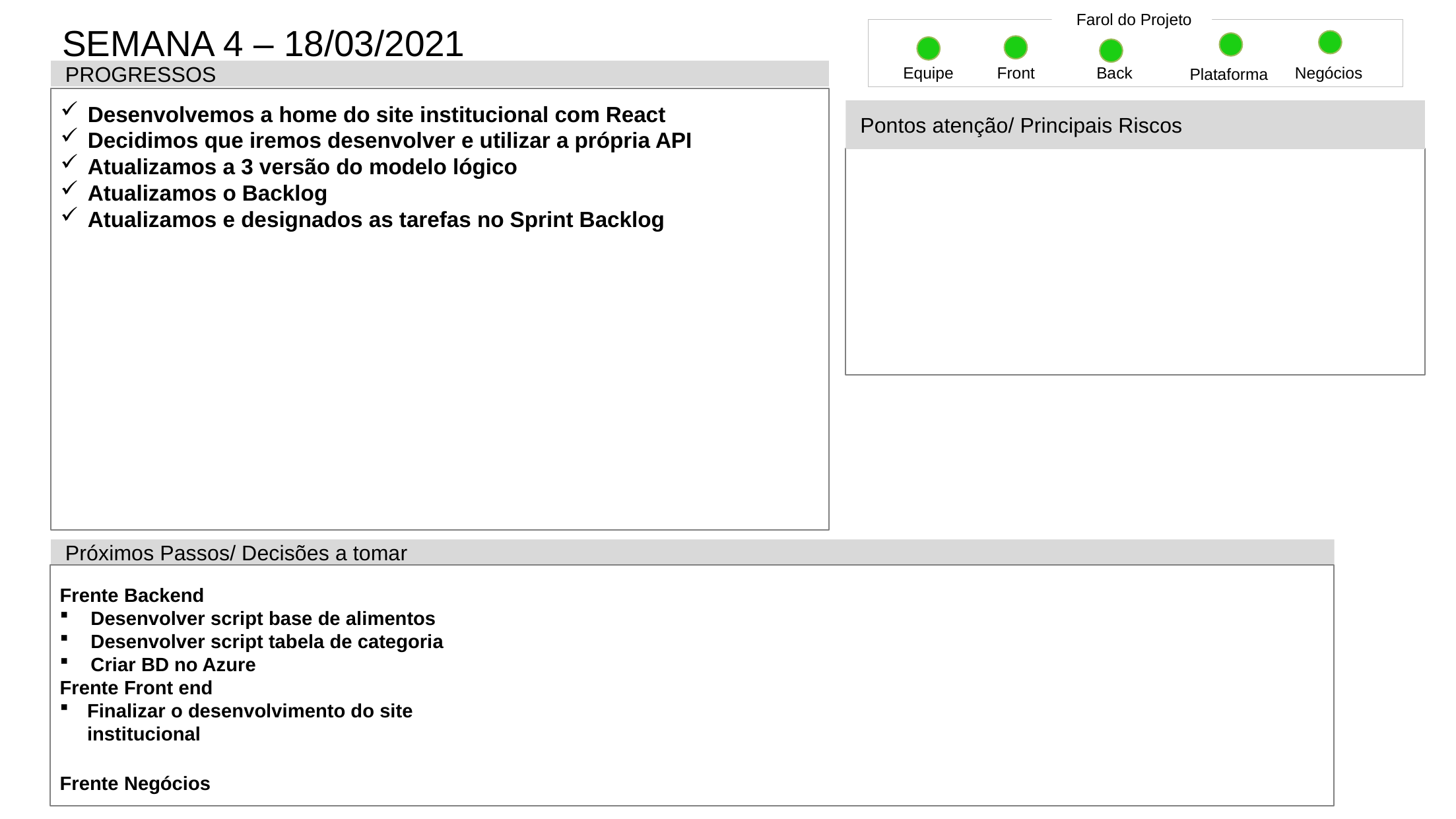

Farol do Projeto

# SEMANA 4 – 18/03/2021

PROGRESSOS
Equipe
Front
Back
Negócios
Plataforma
Desenvolvemos a home do site institucional com React
Decidimos que iremos desenvolver e utilizar a própria API
Atualizamos a 3 versão do modelo lógico
Atualizamos o Backlog
Atualizamos e designados as tarefas no Sprint Backlog

Pontos atenção/ Principais Riscos

Próximos Passos/ Decisões a tomar
Frente Backend
Desenvolver script base de alimentos
Desenvolver script tabela de categoria
Criar BD no Azure
Frente Front end
Finalizar o desenvolvimento do site institucional

Frente Negócios